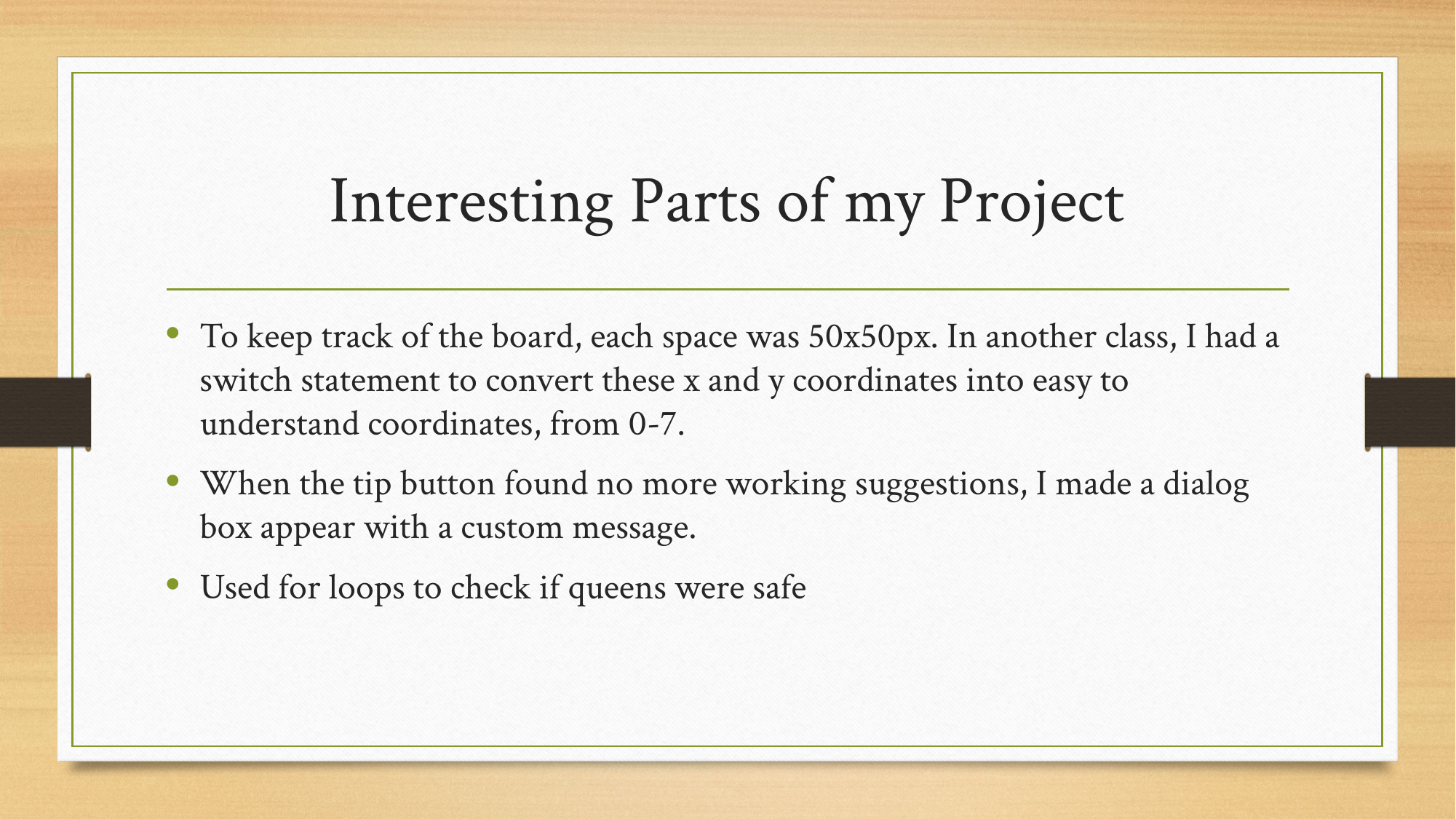

# Interesting Parts of my Project
To keep track of the board, each space was 50x50px. In another class, I had a switch statement to convert these x and y coordinates into easy to understand coordinates, from 0-7.
When the tip button found no more working suggestions, I made a dialog box appear with a custom message.
Used for loops to check if queens were safe